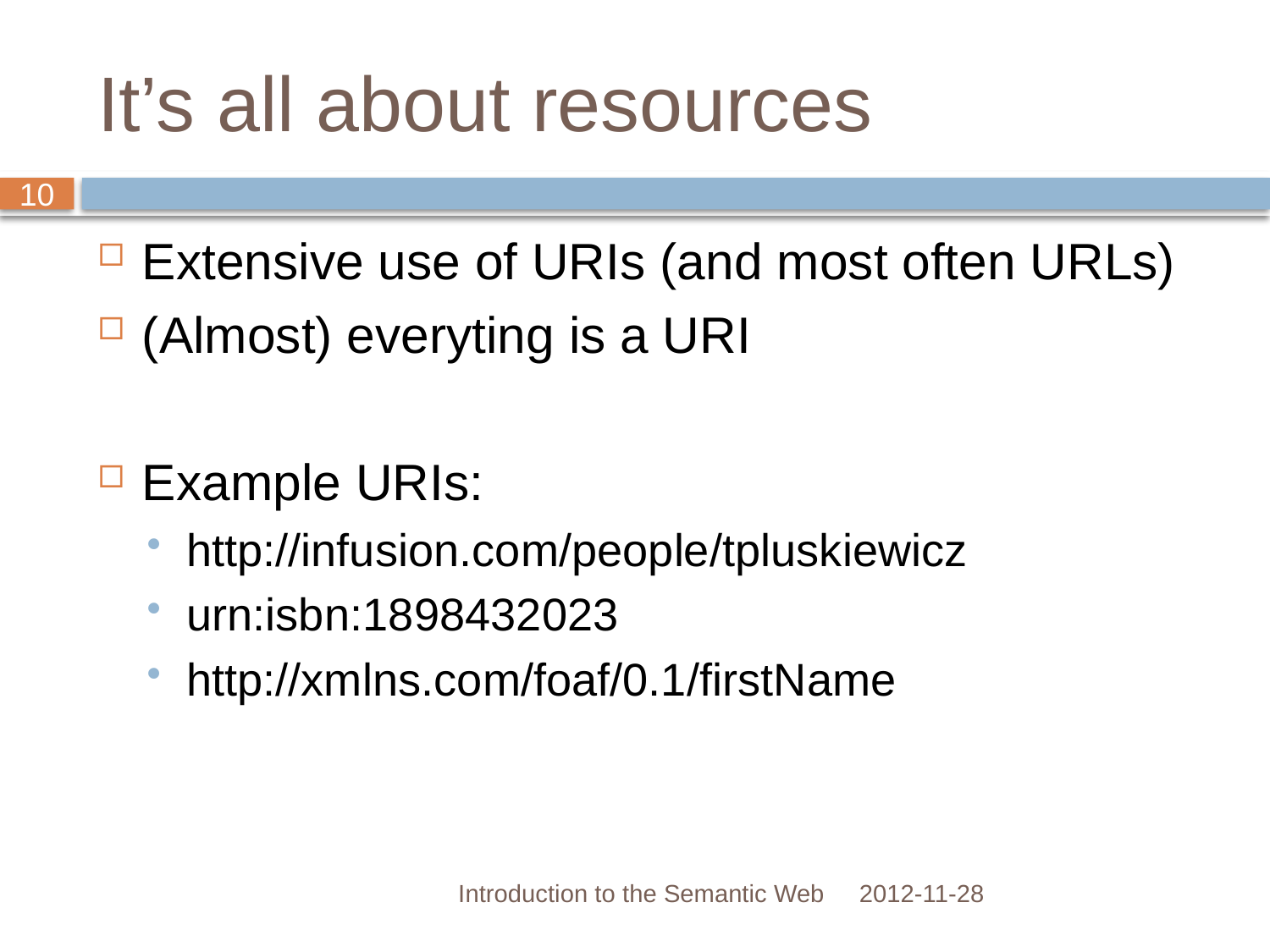

# It’s all about resources
10
Extensive use of URIs (and most often URLs)
(Almost) everyting is a URI

Example URIs:
http://infusion.com/people/tpluskiewicz
urn:isbn:1898432023
http://xmlns.com/foaf/0.1/firstName
Introduction to the Semantic Web
2012-11-28